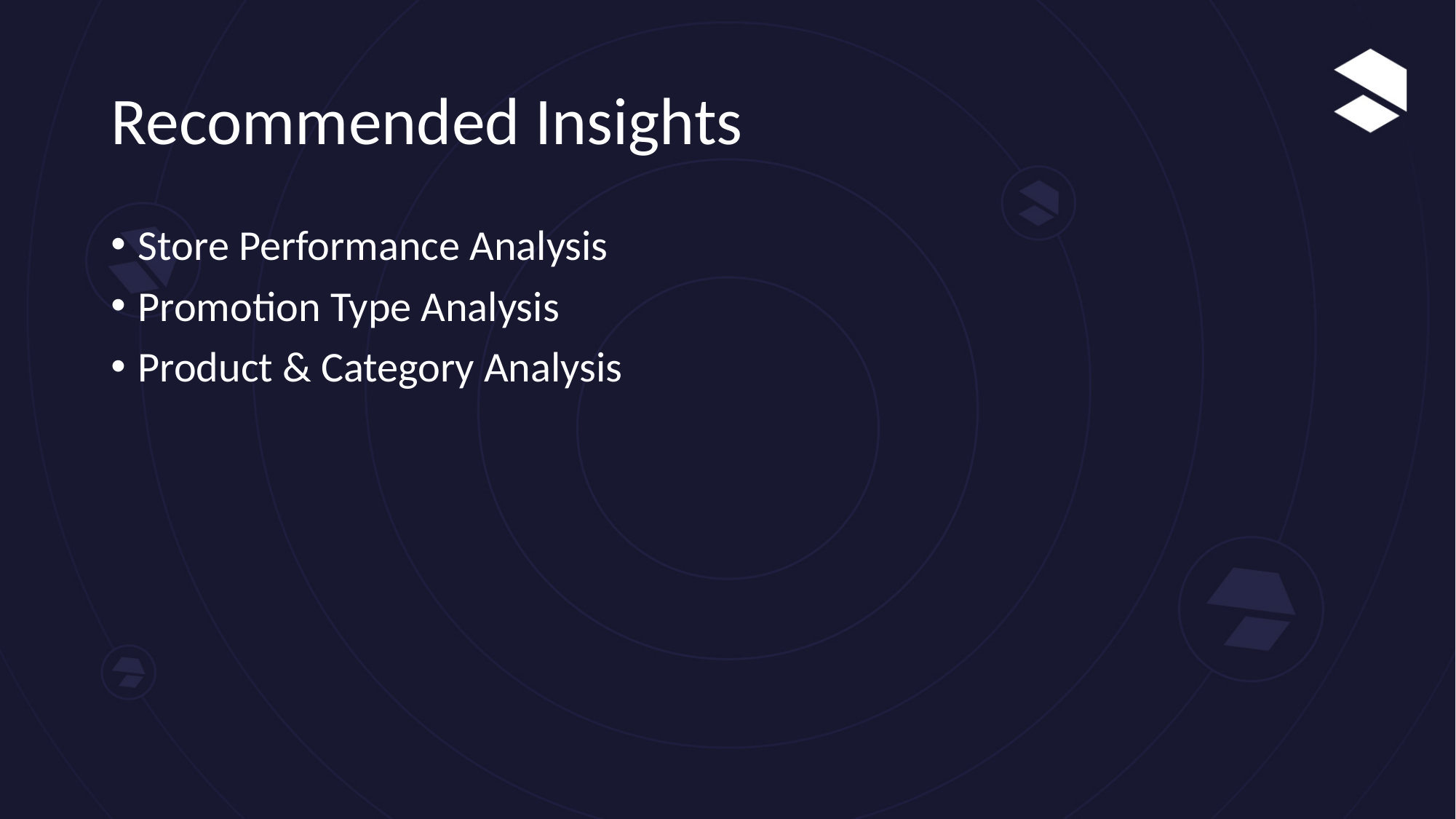

# Recommended Insights
Store Performance Analysis
Promotion Type Analysis
Product & Category Analysis